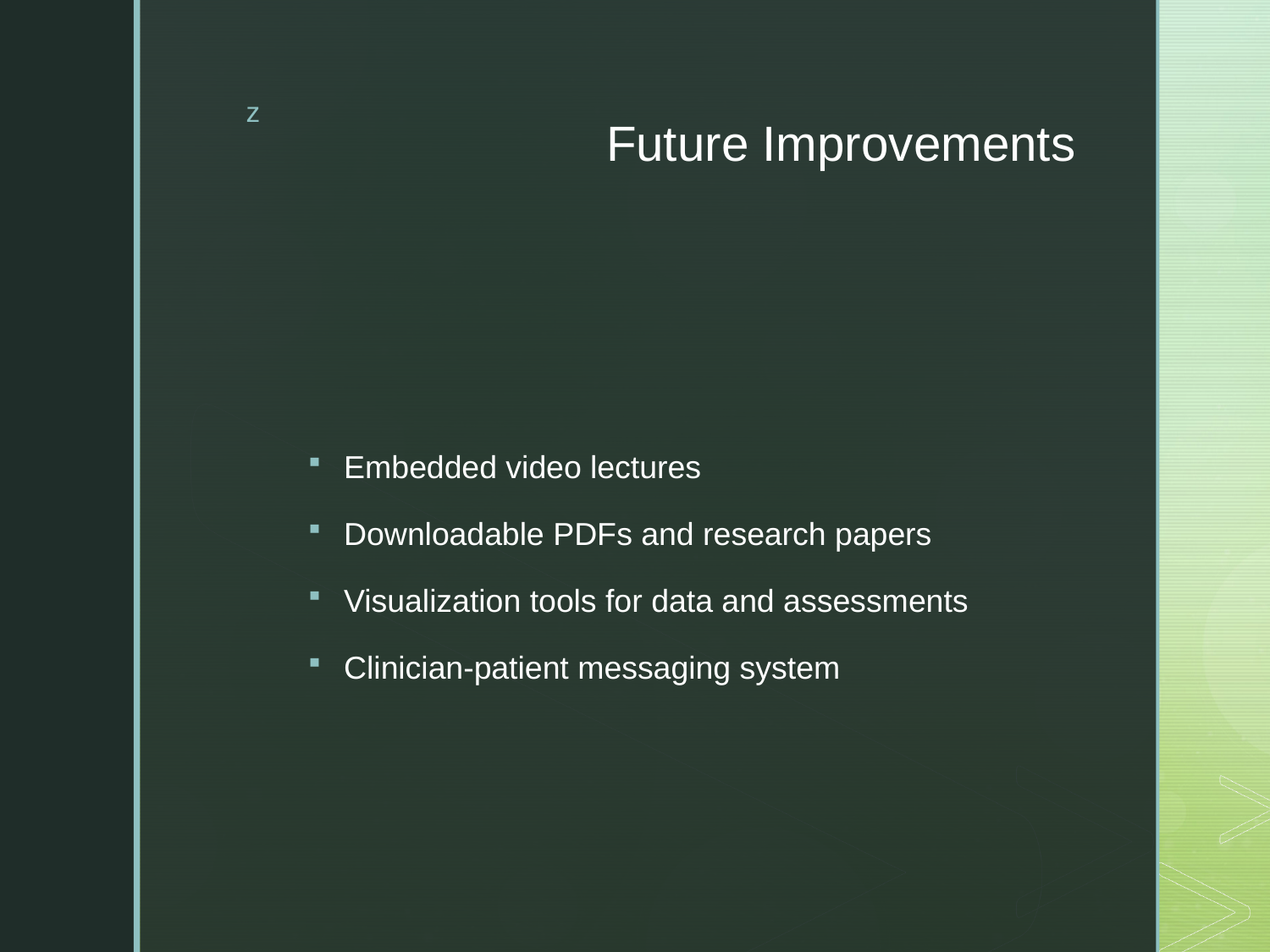

# Future Improvements
Embedded video lectures
Downloadable PDFs and research papers
Visualization tools for data and assessments
Clinician-patient messaging system